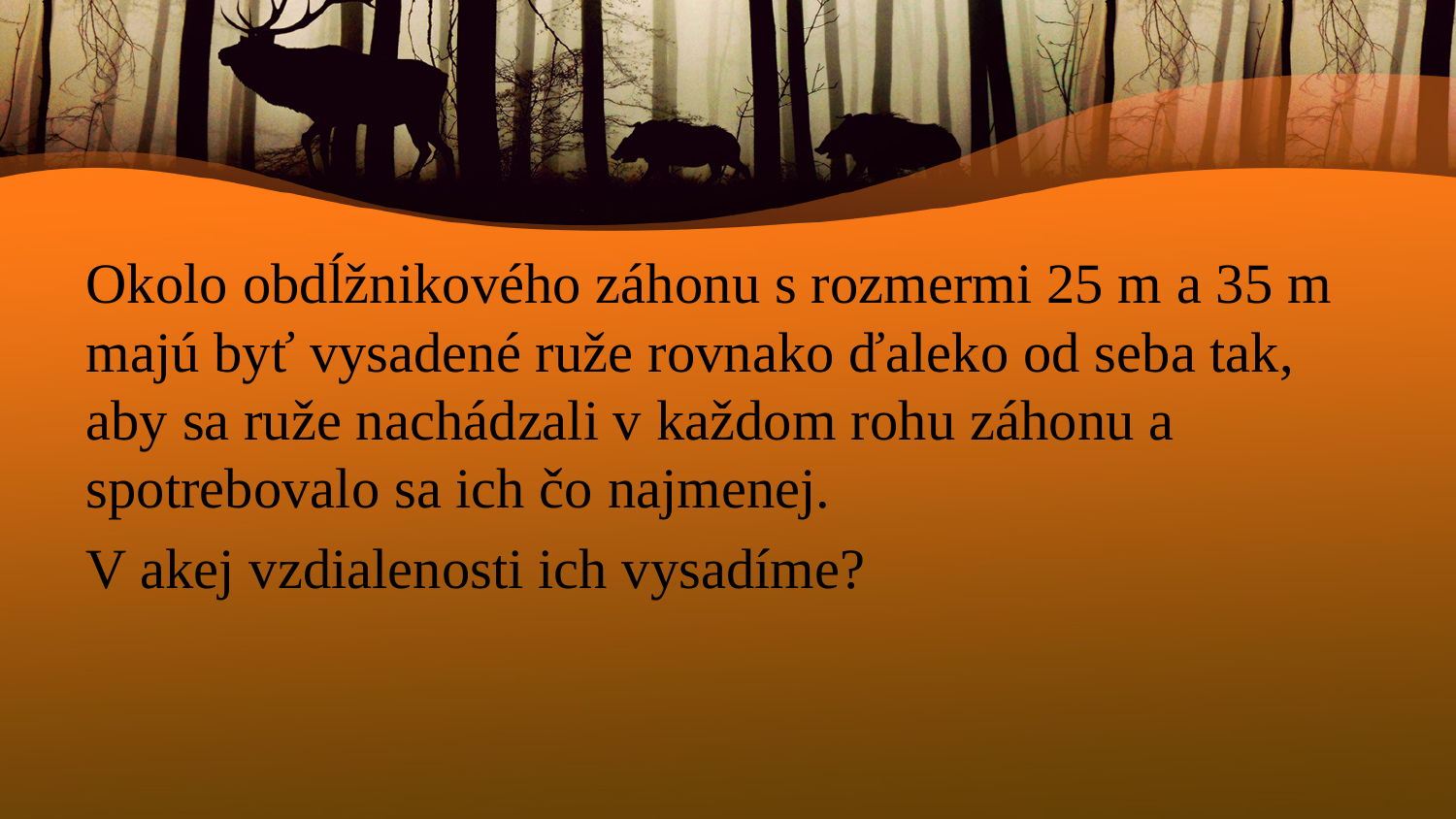

Okolo obdĺžnikového záhonu s rozmermi 25 m a 35 m majú byť vysadené ruže rovnako ďaleko od seba tak, aby sa ruže nachádzali v každom rohu záhonu a spotrebovalo sa ich čo najmenej.
V akej vzdialenosti ich vysadíme?